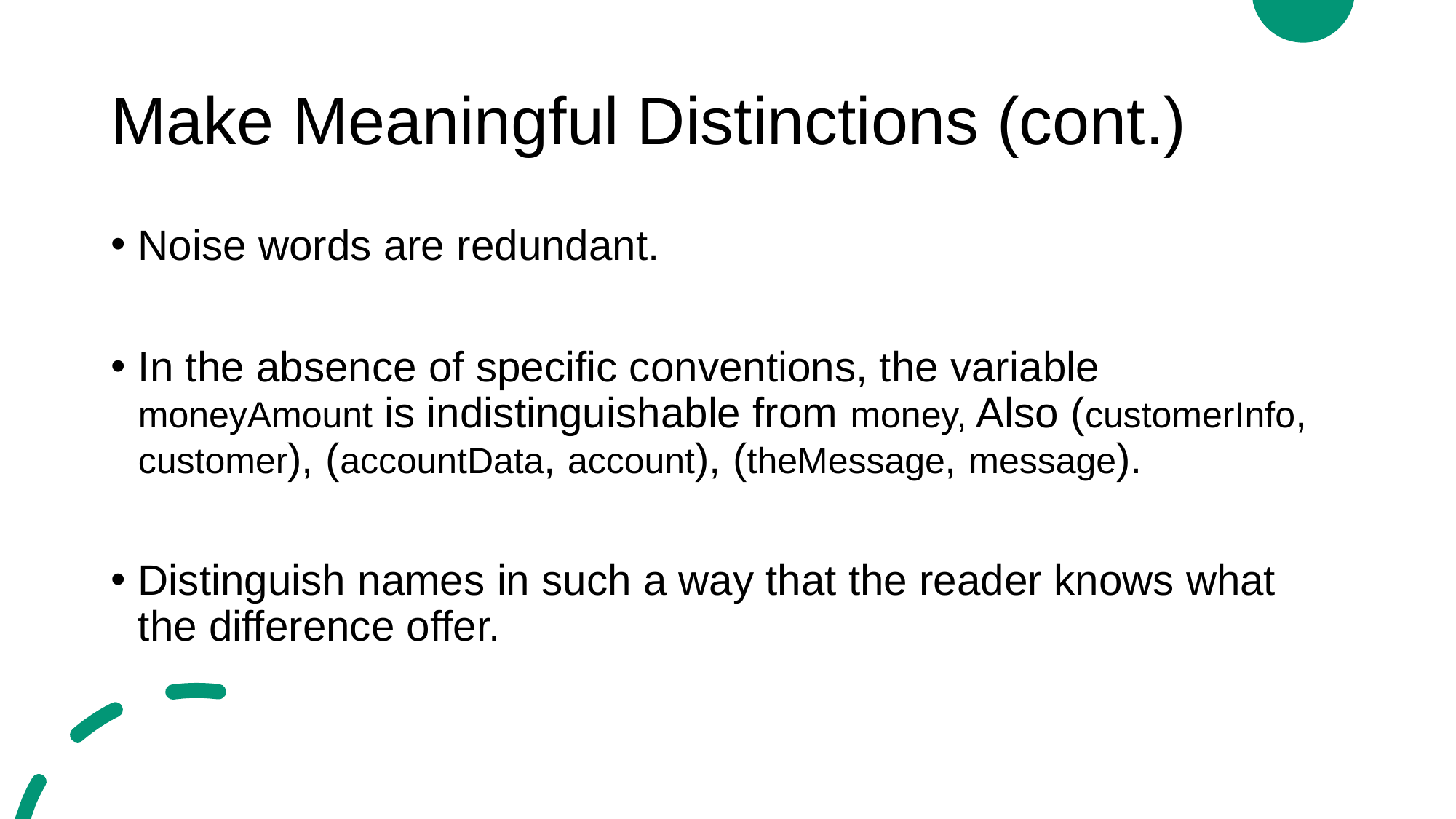

# Make Meaningful Distinctions (cont.)
Noise words are redundant.

In the absence of specific conventions, the variable moneyAmount is indistinguishable from money, Also (customerInfo, customer), (accountData, account), (theMessage, message).

Distinguish names in such a way that the reader knows what the difference offer.